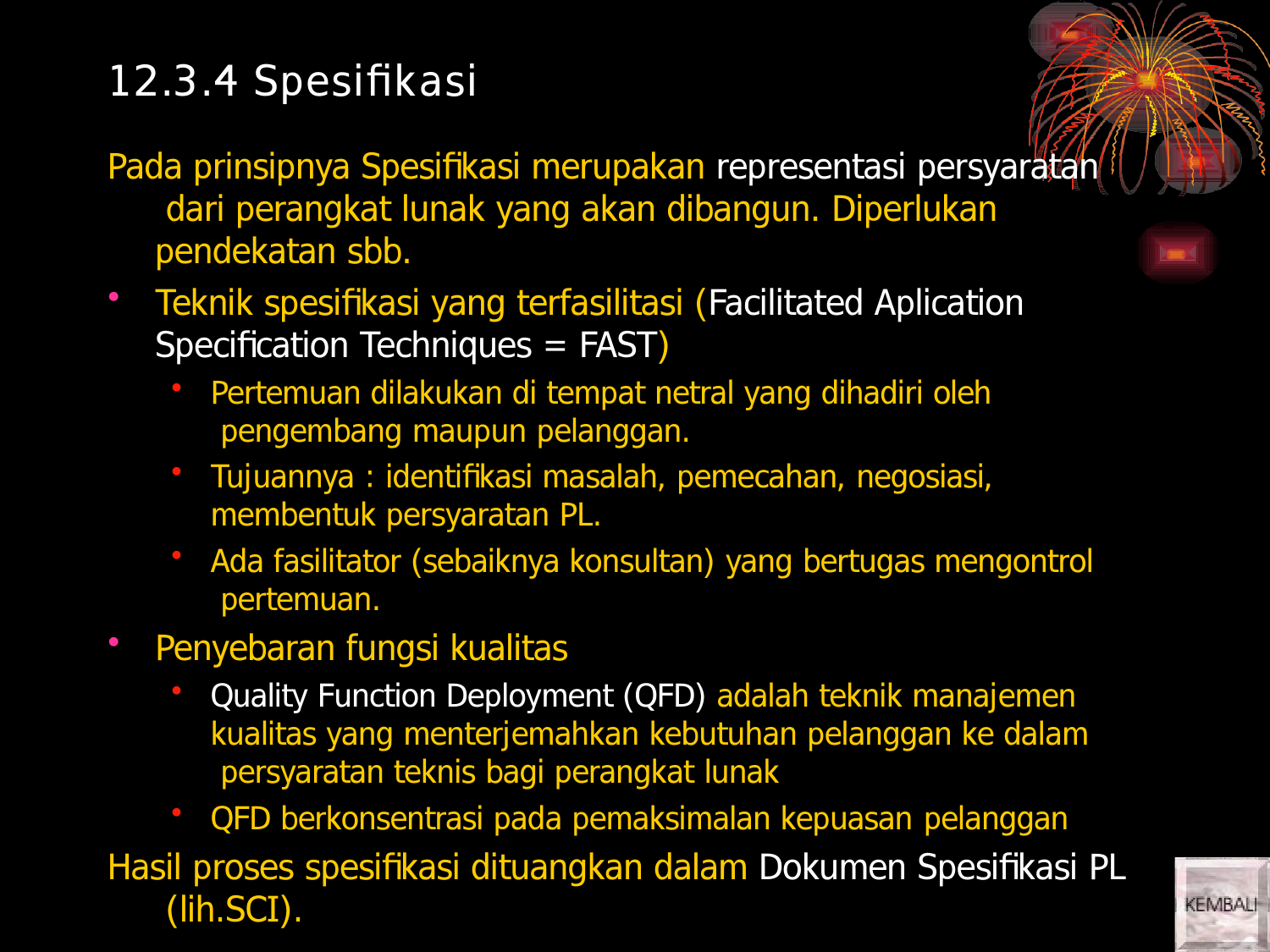

# 12.3.4 Spesifikasi
Pada prinsipnya Spesifikasi merupakan representasi persyaratan  dari perangkat lunak yang akan dibangun. Diperlukan  pendekatan sbb.
Teknik spesifikasi yang terfasilitasi (Facilitated Aplication  Specification Techniques = FAST)

Pertemuan dilakukan di tempat netral yang dihadiri oleh  pengembang maupun pelanggan.
Tujuannya : identifikasi masalah, pemecahan, negosiasi,  membentuk persyaratan PL.
Ada fasilitator (sebaiknya konsultan) yang bertugas mengontrol  pertemuan.
Penyebaran fungsi kualitas
Quality Function Deployment (QFD) adalah teknik manajemen  kualitas yang menterjemahkan kebutuhan pelanggan ke dalam  persyaratan teknis bagi perangkat lunak
QFD berkonsentrasi pada pemaksimalan kepuasan pelanggan
Hasil proses spesifikasi dituangkan dalam Dokumen Spesifikasi PL  (lih.SCI).